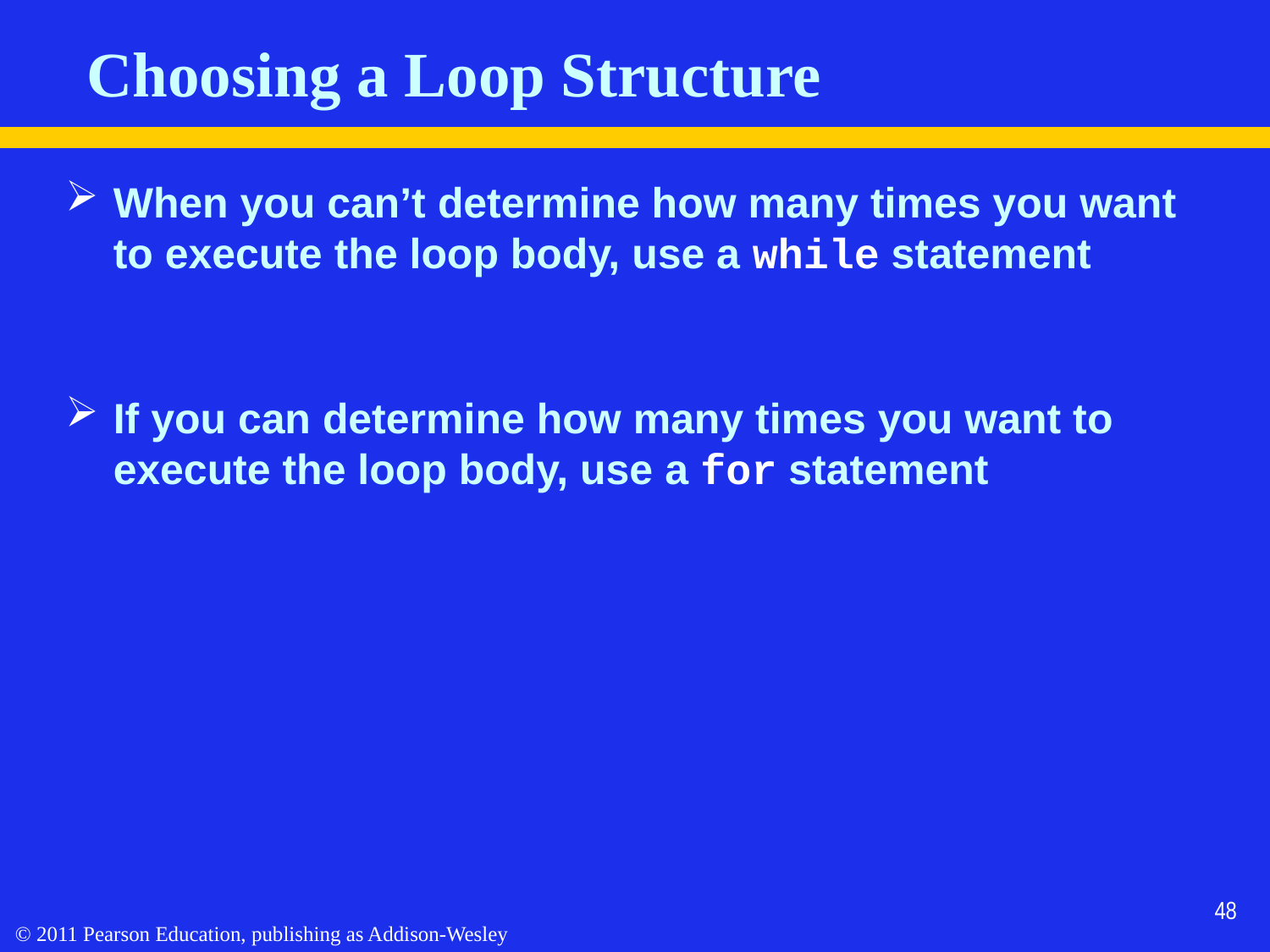

# Choosing a Loop Structure
When you can’t determine how many times you want to execute the loop body, use a while statement

If you can determine how many times you want to execute the loop body, use a for statement

48